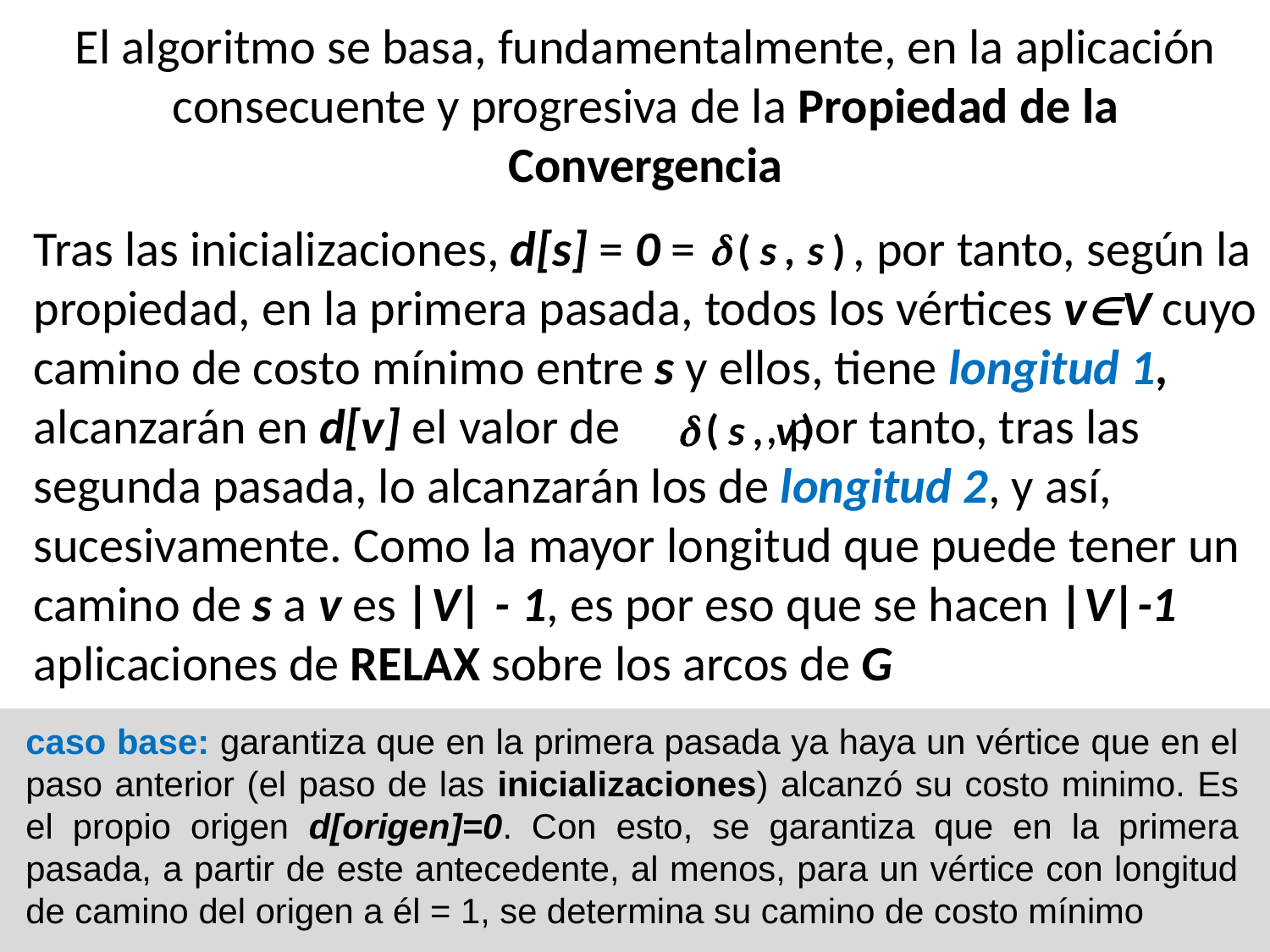

El algoritmo se basa, fundamentalmente, en la aplicación consecuente y progresiva de la Propiedad de la Convergencia
Tras las inicializaciones, d[s] = 0 =              , por tanto, según la propiedad, en la primera pasada, todos los vértices v∈V cuyo camino de costo mínimo entre s y ellos, tiene longitud 1, alcanzarán en d[v] el valor de             , por tanto, tras las segunda pasada, lo alcanzarán los de longitud 2, y así, sucesivamente. Como la mayor longitud que puede tener un camino de s a v es |V| - 1, es por eso que se hacen |V|-1 aplicaciones de RELAX sobre los arcos de G
δ
(
s
,
s
)

(
)
δ
s
,
v

caso base: garantiza que en la primera pasada ya haya un vértice que en el paso anterior (el paso de las inicializaciones) alcanzó su costo minimo. Es el propio origen d[origen]=0. Con esto, se garantiza que en la primera pasada, a partir de este antecedente, al menos, para un vértice con longitud de camino del origen a él = 1, se determina su camino de costo mínimo